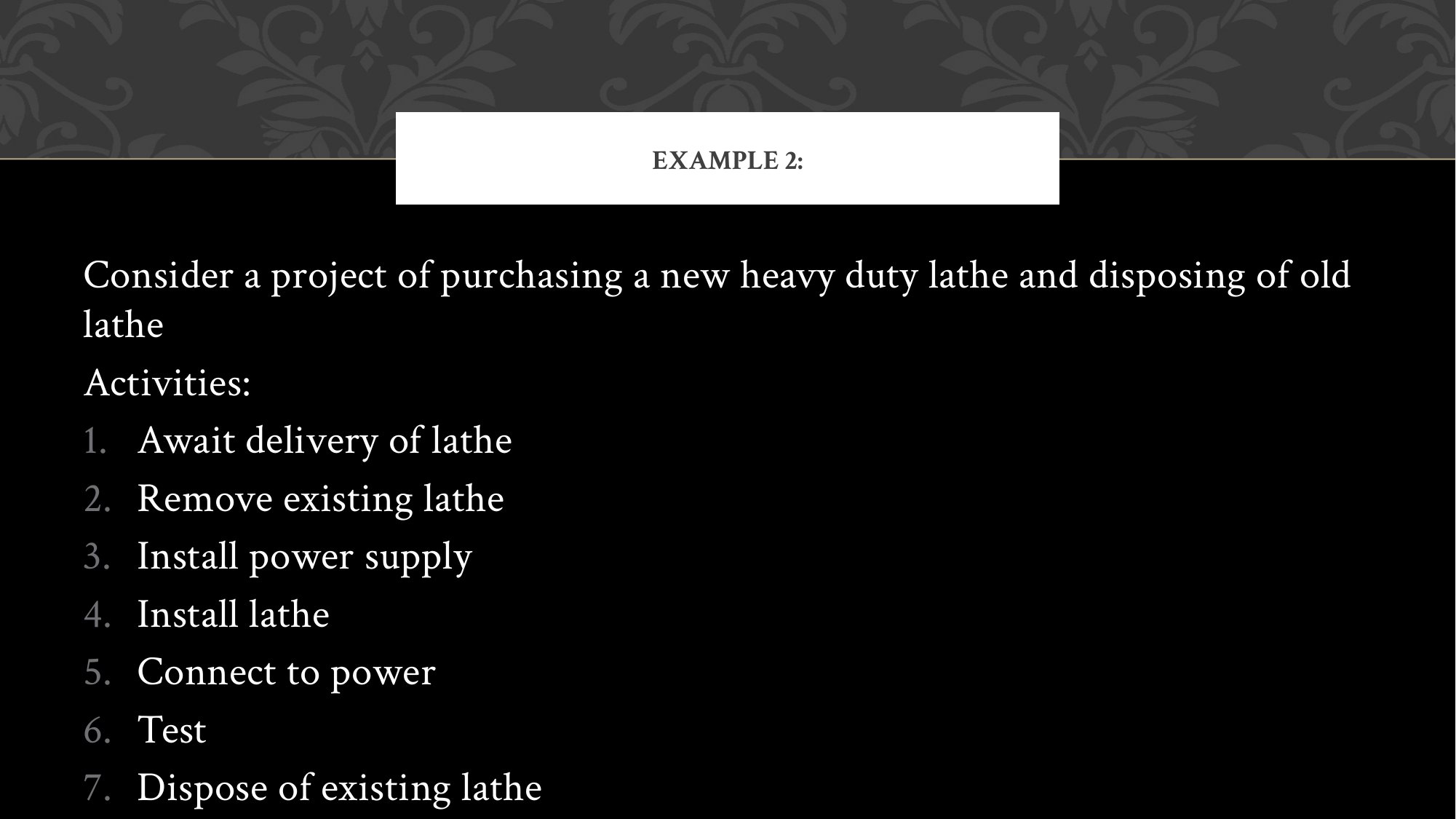

# Example 2:
Consider a project of purchasing a new heavy duty lathe and disposing of old lathe
Activities:
Await delivery of lathe
Remove existing lathe
Install power supply
Install lathe
Connect to power
Test
Dispose of existing lathe